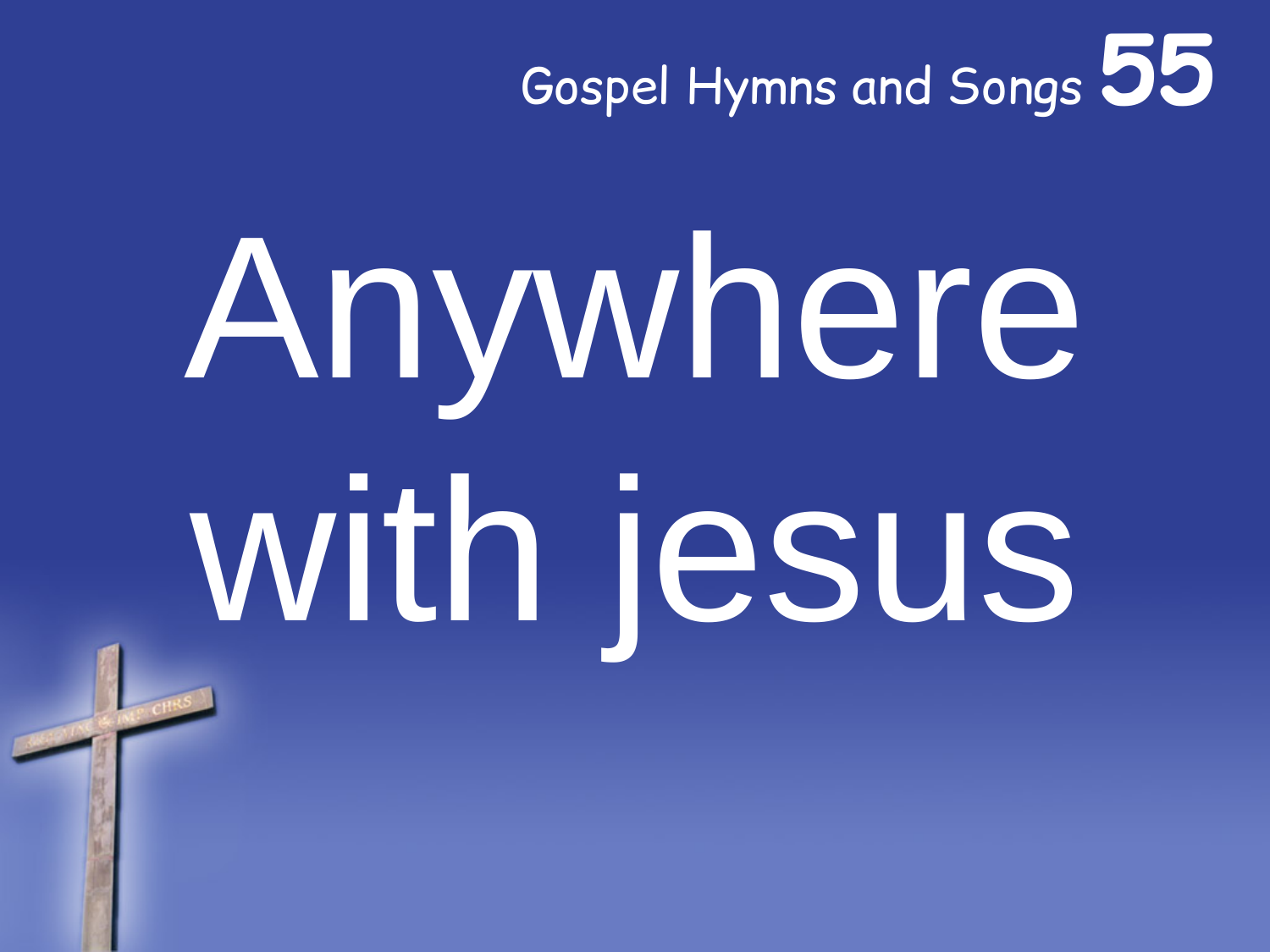

# Gospel Hymns and Songs 55
Anywhere with jesus